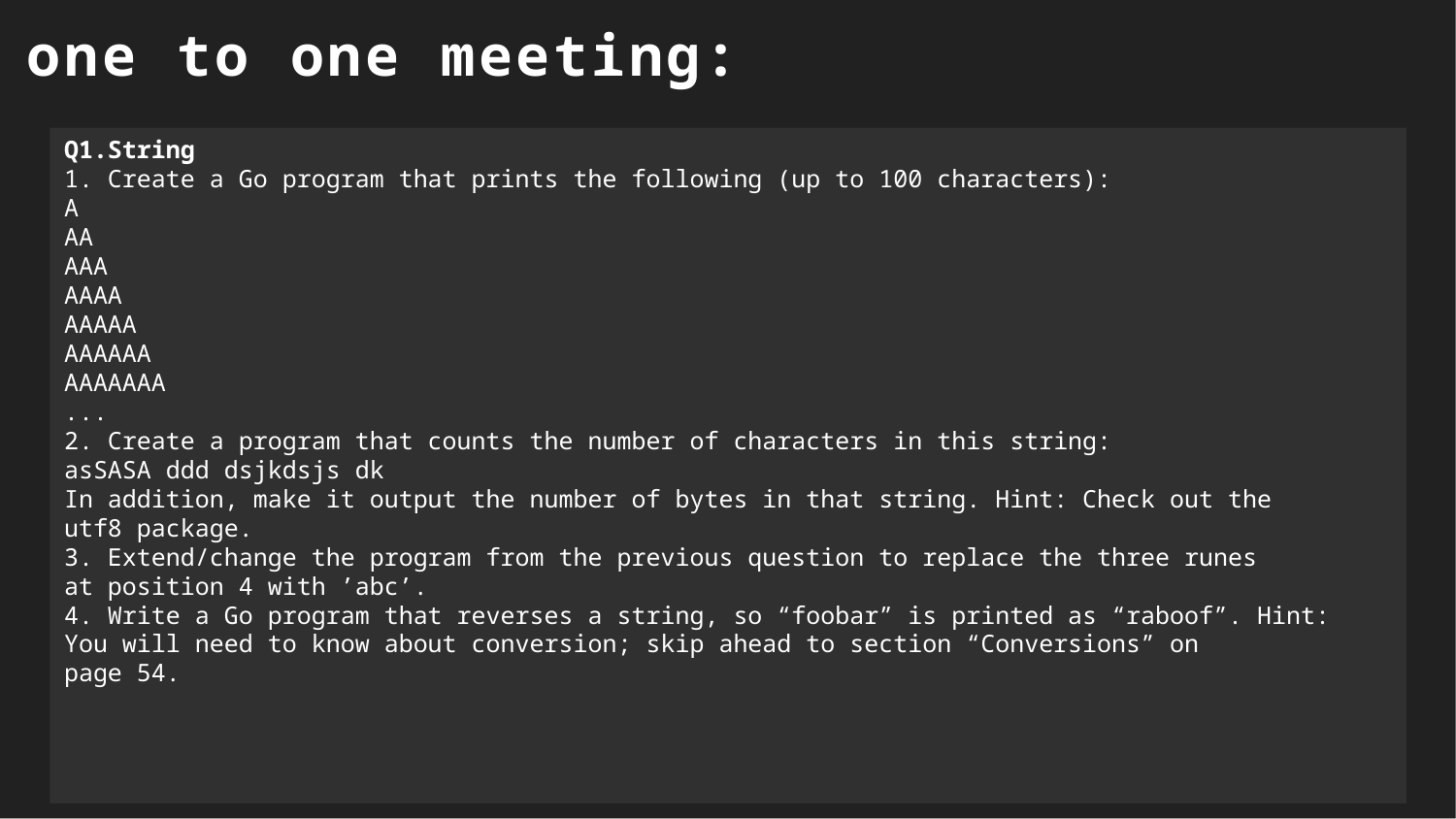

one to one meeting:
Q1.String
1. Create a Go program that prints the following (up to 100 characters):
A
AA
AAA
AAAA
AAAAA
AAAAAA
AAAAAAA
...
2. Create a program that counts the number of characters in this string:
asSASA ddd dsjkdsjs dk
In addition, make it output the number of bytes in that string. Hint: Check out the
utf8 package.
3. Extend/change the program from the previous question to replace the three runes
at position 4 with ’abc’.
4. Write a Go program that reverses a string, so “foobar” is printed as “raboof”. Hint:
You will need to know about conversion; skip ahead to section “Conversions” on
page 54.